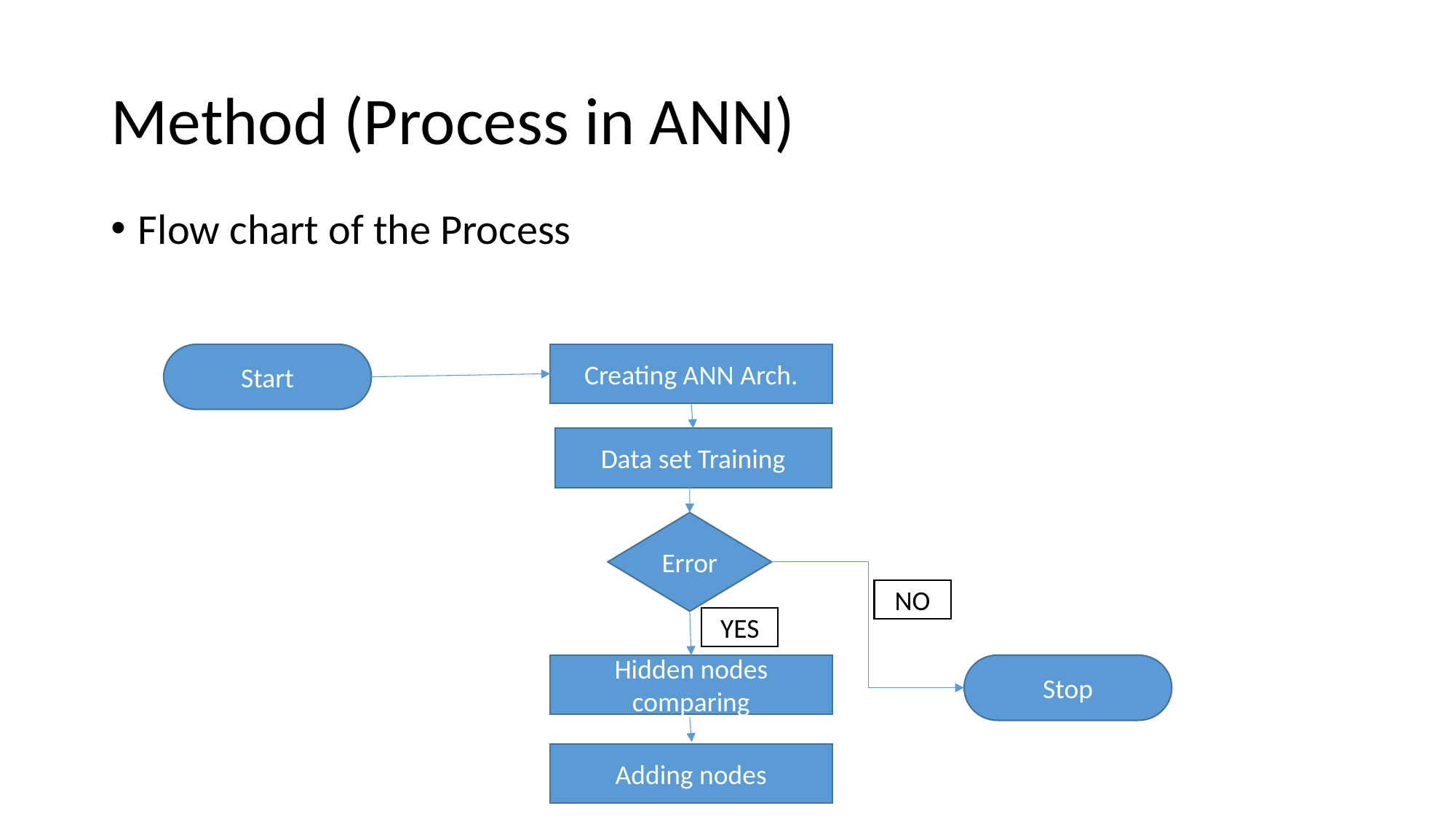

# Method (Process in ANN)
Flow chart of the Process
Start
Creating ANN Arch.
Data set Training
Error
NO
YES
Hidden nodes comparing
Stop
Adding nodes